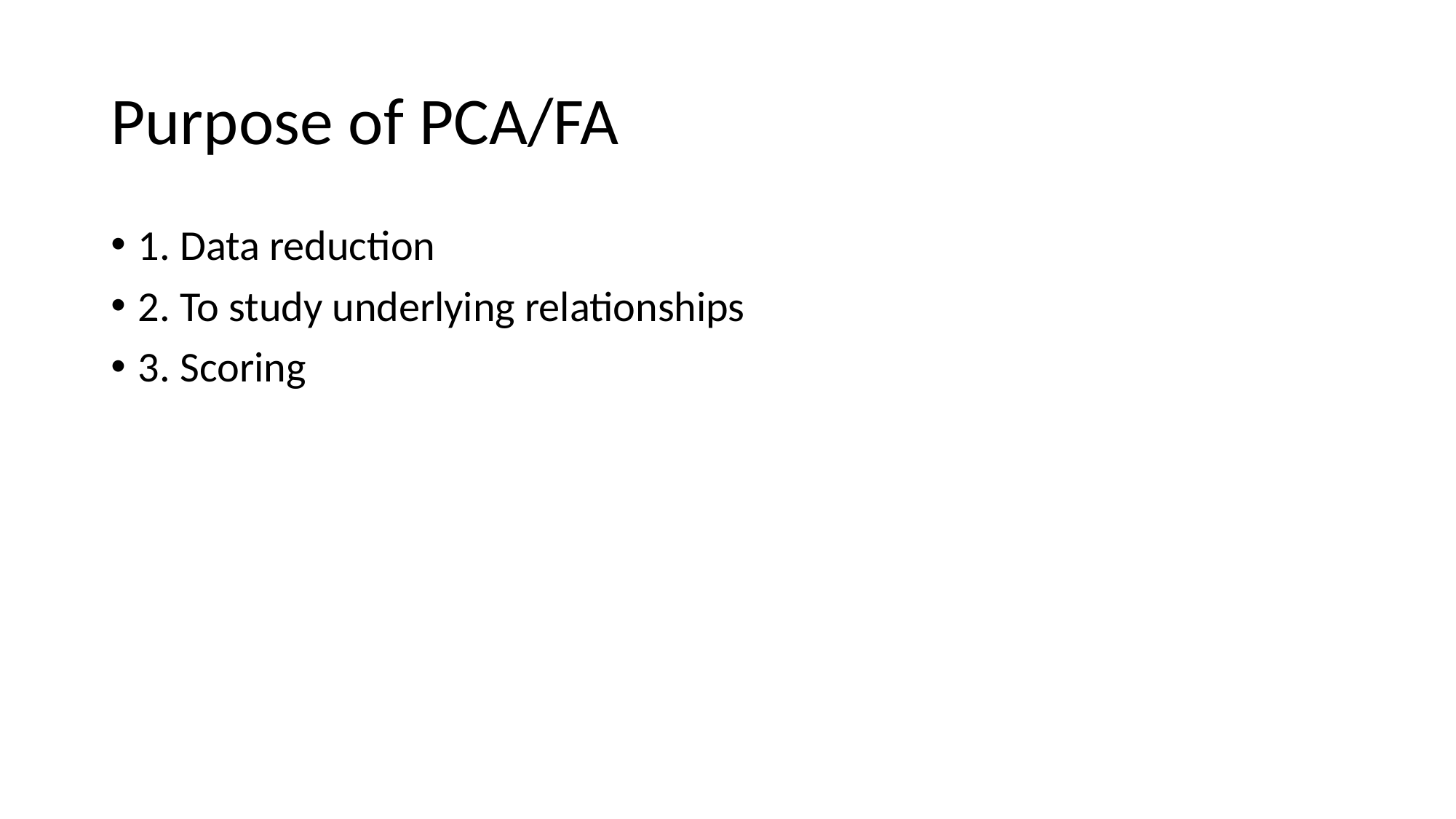

# Purpose of PCA/FA
1. Data reduction
2. To study underlying relationships
3. Scoring